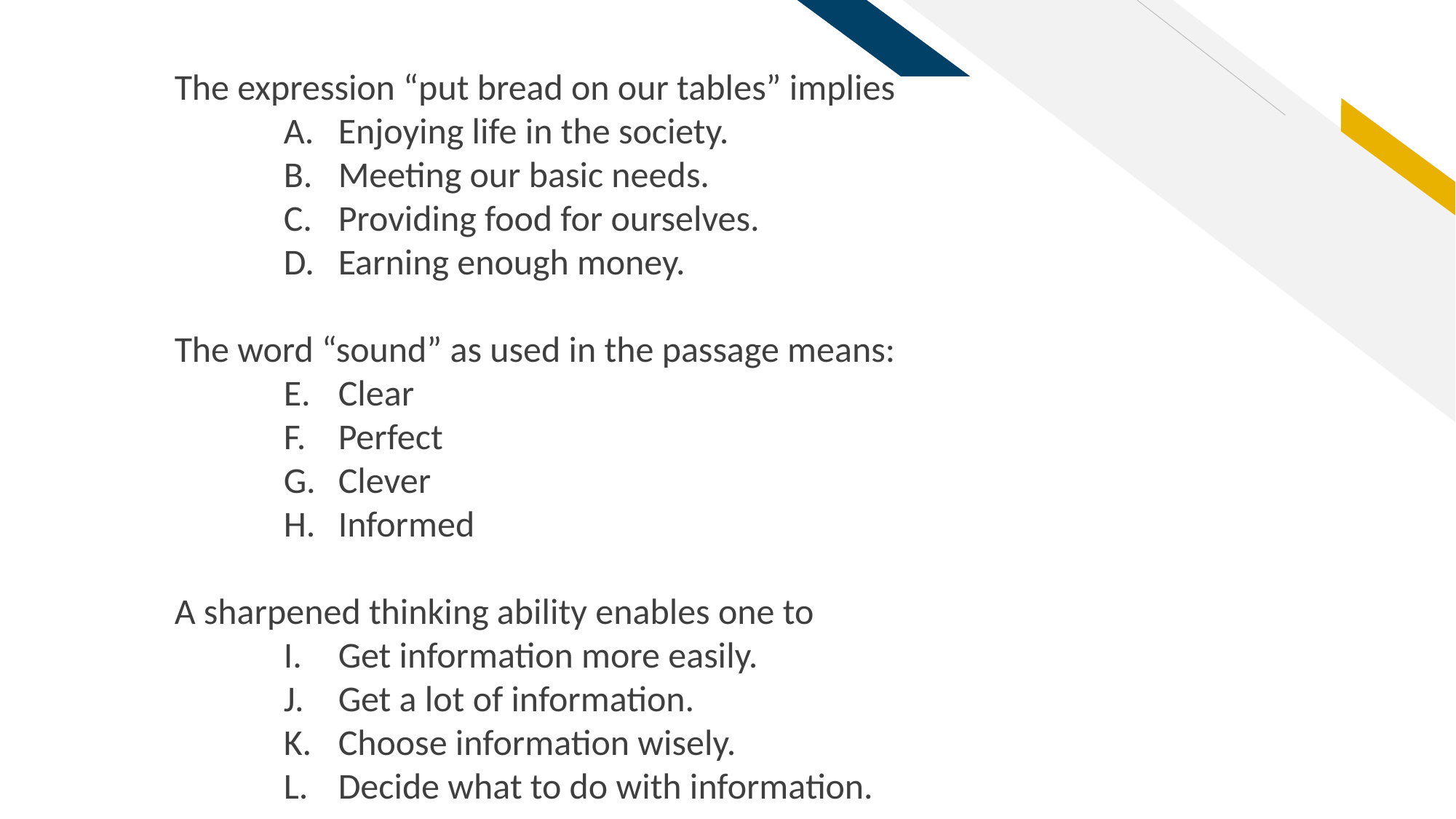

The expression “put bread on our tables” implies
Enjoying life in the society.
Meeting our basic needs.
Providing food for ourselves.
Earning enough money.

The word “sound” as used in the passage means:
Clear
Perfect
Clever
Informed

A sharpened thinking ability enables one to
Get information more easily.
Get a lot of information.
Choose information wisely.
Decide what to do with information.